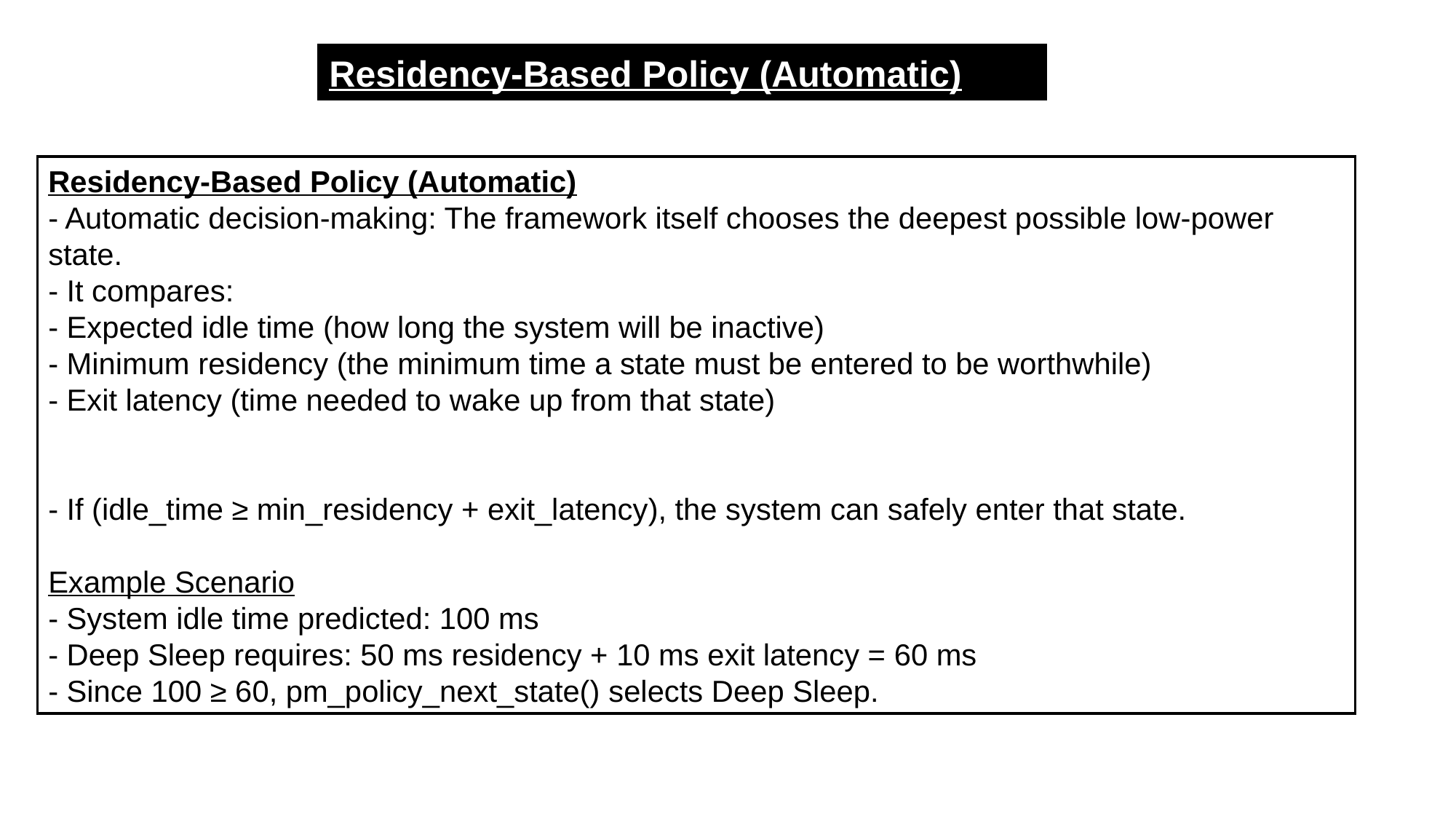

Residency‑Based Policy (Automatic)
Residency‑Based Policy (Automatic)
- Automatic decision‑making: The framework itself chooses the deepest possible low‑power state.
- It compares:
- Expected idle time (how long the system will be inactive)
- Minimum residency (the minimum time a state must be entered to be worthwhile)
- Exit latency (time needed to wake up from that state)

- If (idle_time ≥ min_residency + exit_latency), the system can safely enter that state.

Example Scenario
- System idle time predicted: 100 ms
- Deep Sleep requires: 50 ms residency + 10 ms exit latency = 60 ms
- Since 100 ≥ 60, pm_policy_next_state() selects Deep Sleep.